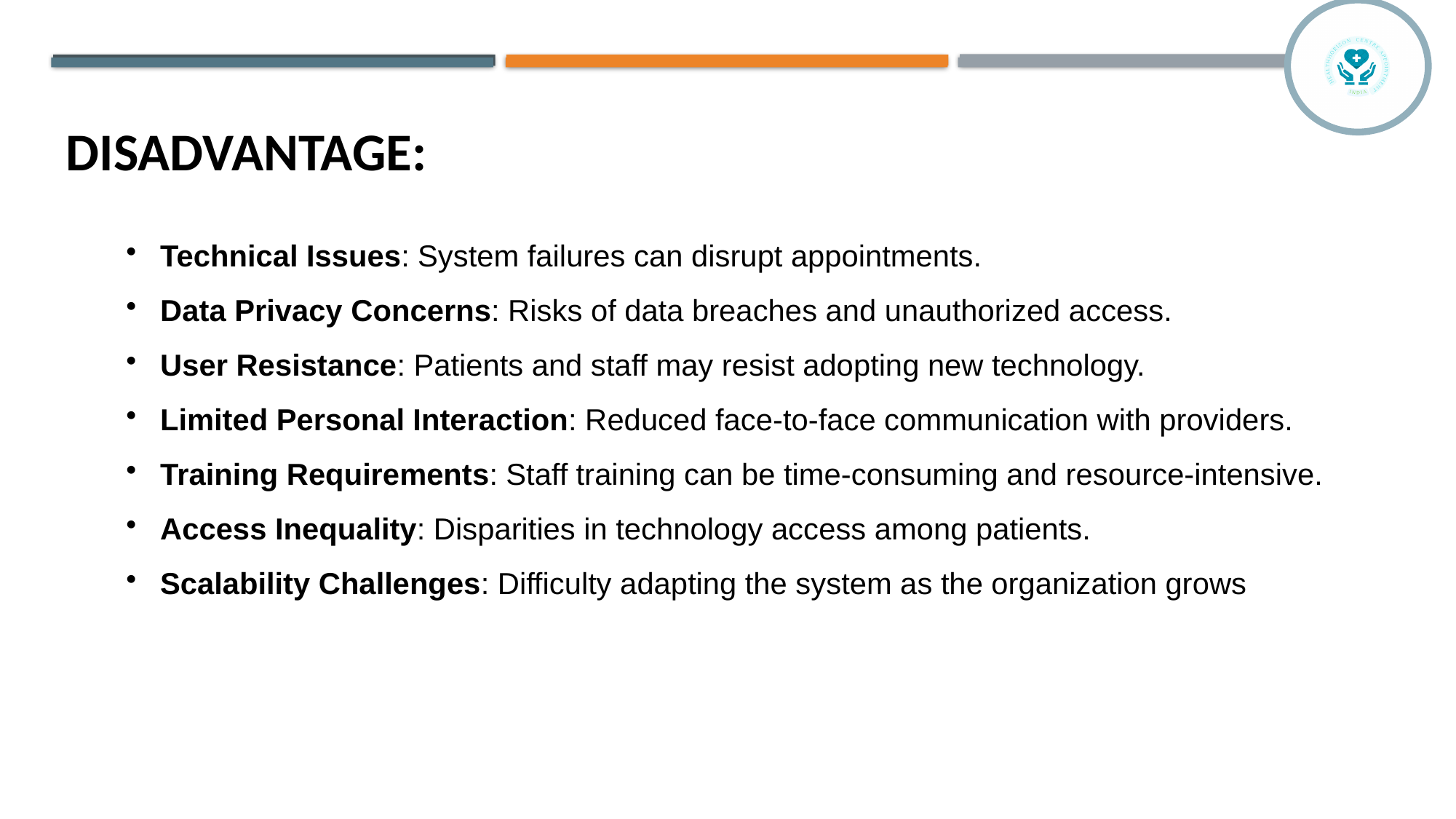

# Disadvantage:
 Technical Issues: System failures can disrupt appointments.
 Data Privacy Concerns: Risks of data breaches and unauthorized access.
 User Resistance: Patients and staff may resist adopting new technology.
 Limited Personal Interaction: Reduced face-to-face communication with providers.
 Training Requirements: Staff training can be time-consuming and resource-intensive.
 Access Inequality: Disparities in technology access among patients.
 Scalability Challenges: Difficulty adapting the system as the organization grows